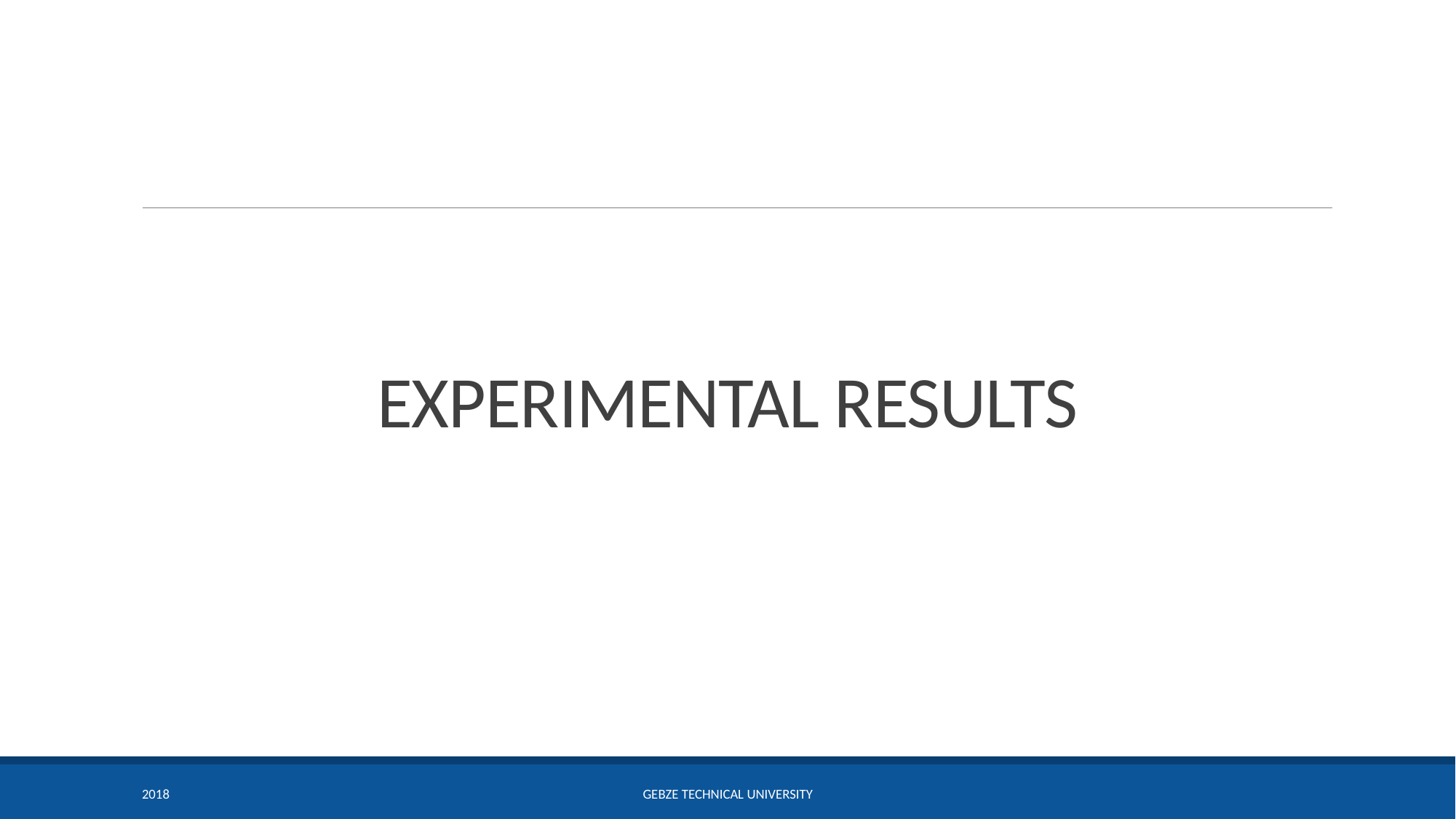

# EXPERIMENTAL RESULTS
2018
Gebze Technical University